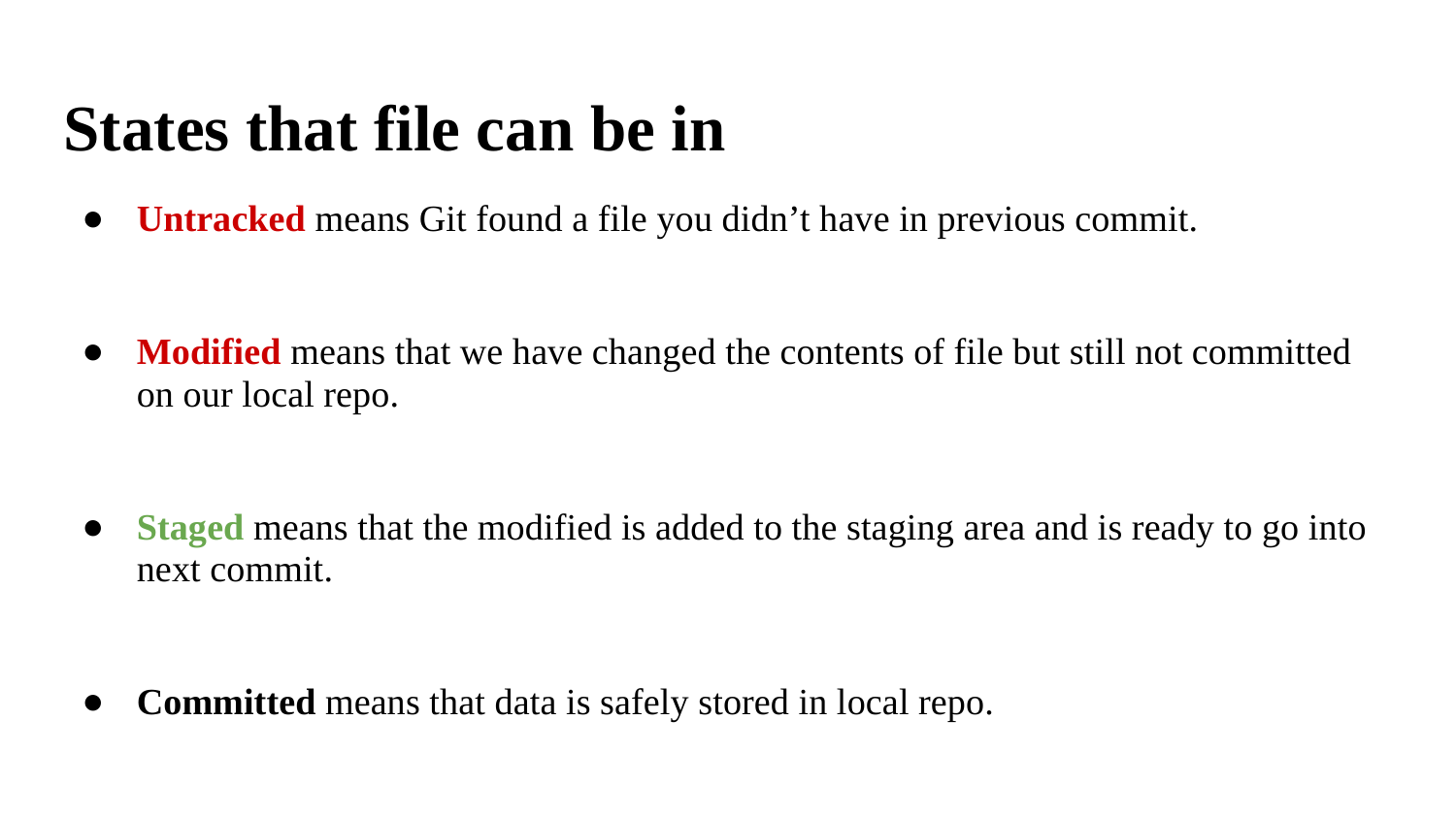

States that file can be in
Untracked means Git found a file you didn’t have in previous commit.

Modified means that we have changed the contents of file but still not committed on our local repo.

Staged means that the modified is added to the staging area and is ready to go into next commit.

Committed means that data is safely stored in local repo.